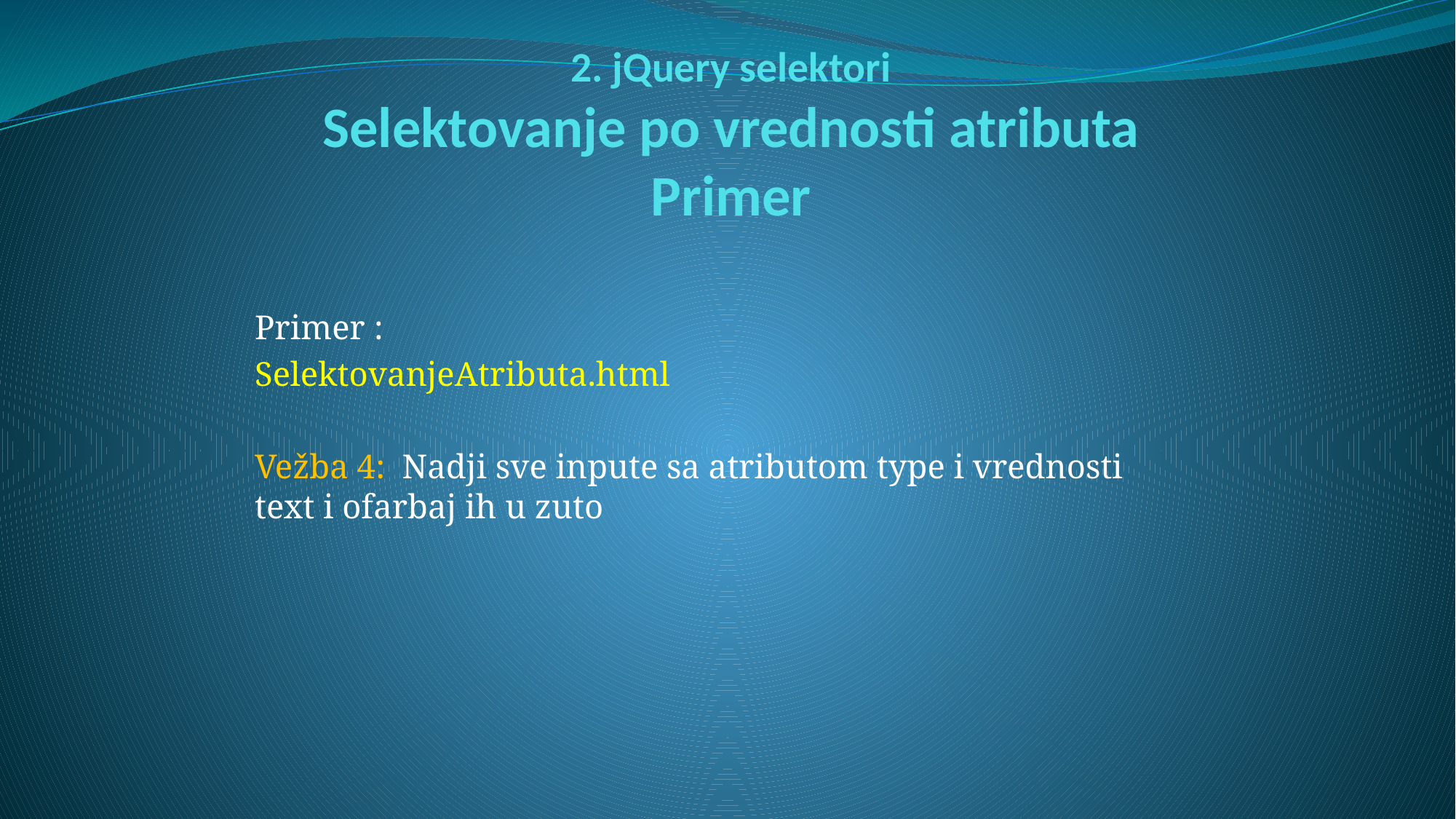

2. jQuery selektori
Selektovanje po vrednosti atributa
Primer

Primer :
SelektovanjeAtributa.html

Vežba 4:  Nadji sve inpute sa atributom type i vrednosti text i ofarbaj ih u zuto